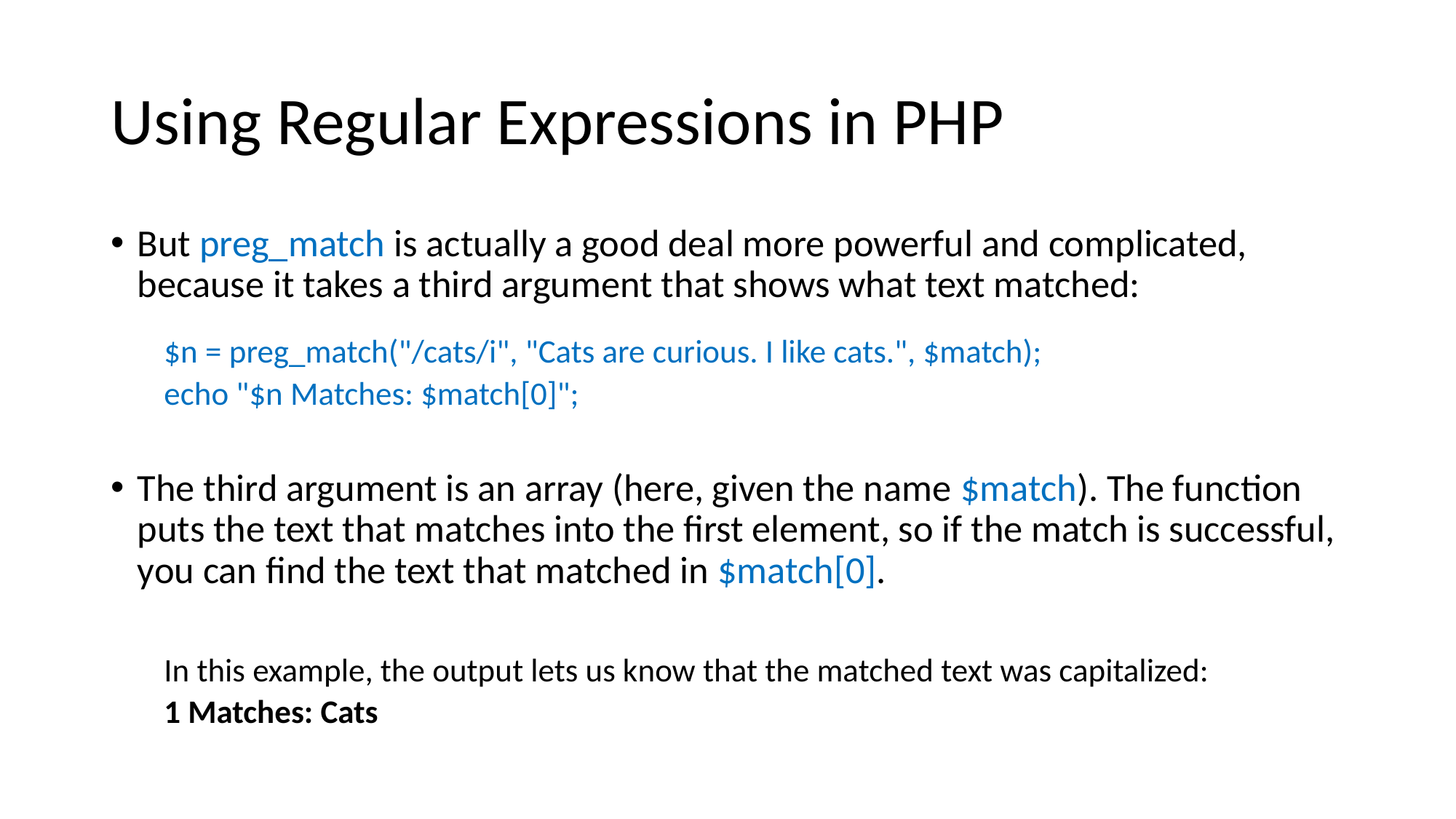

# Using Regular Expressions in PHP
But preg_match is actually a good deal more powerful and complicated, because it takes a third argument that shows what text matched:

$n = preg_match("/cats/i", "Cats are curious. I like cats.", $match);
echo "$n Matches: $match[0]";

The third argument is an array (here, given the name $match). The function puts the text that matches into the first element, so if the match is successful, you can find the text that matched in $match[0].

In this example, the output lets us know that the matched text was capitalized:
1 Matches: Cats